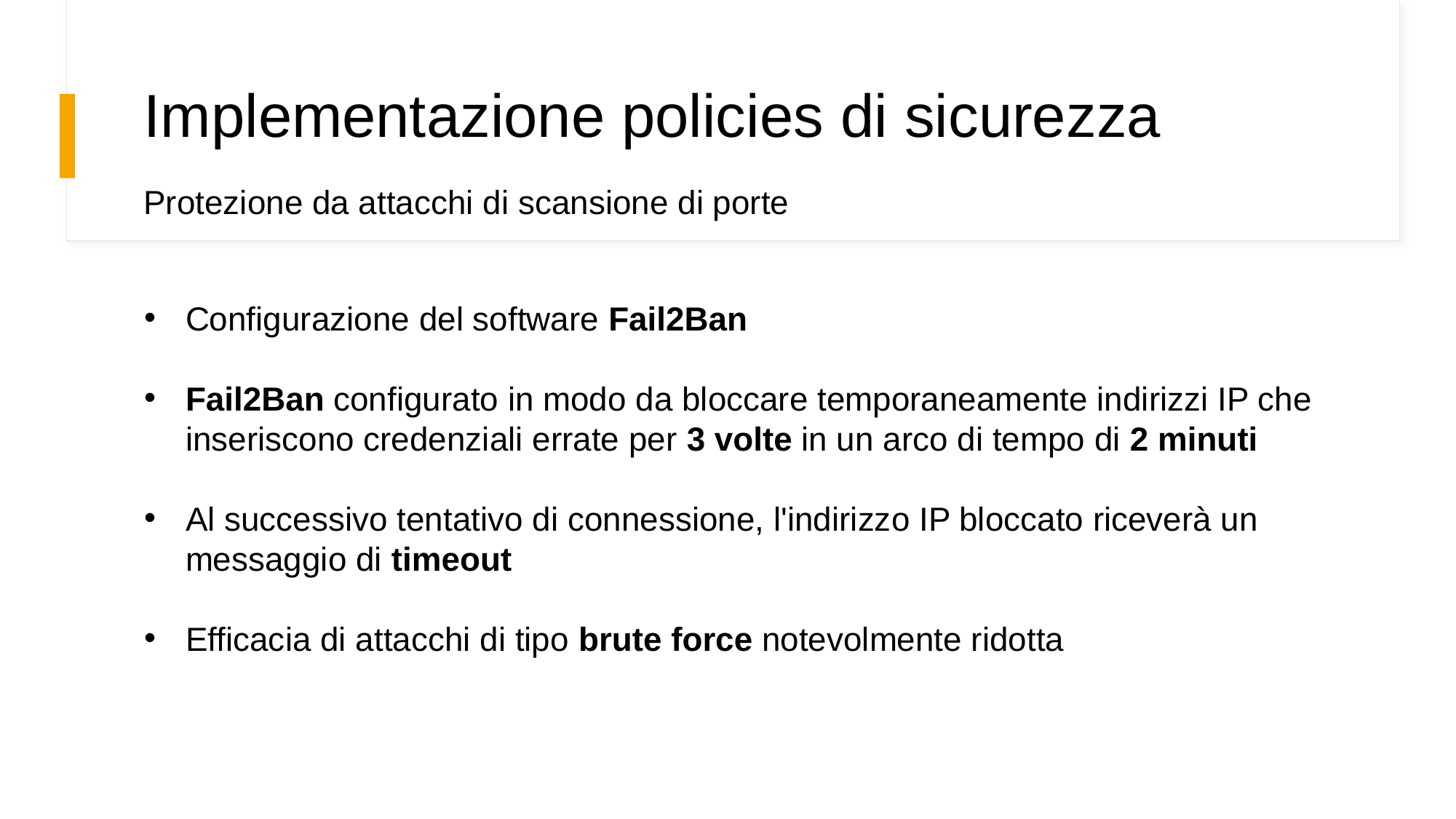

# Implementazione policies di sicurezza
Protezione da attacchi di scansione di porte
Configurazione del software Fail2Ban

Fail2Ban configurato in modo da bloccare temporaneamente indirizzi IP che inseriscono credenziali errate per 3 volte in un arco di tempo di 2 minuti

Al successivo tentativo di connessione, l'indirizzo IP bloccato riceverà un messaggio di timeout

Efficacia di attacchi di tipo brute force notevolmente ridotta